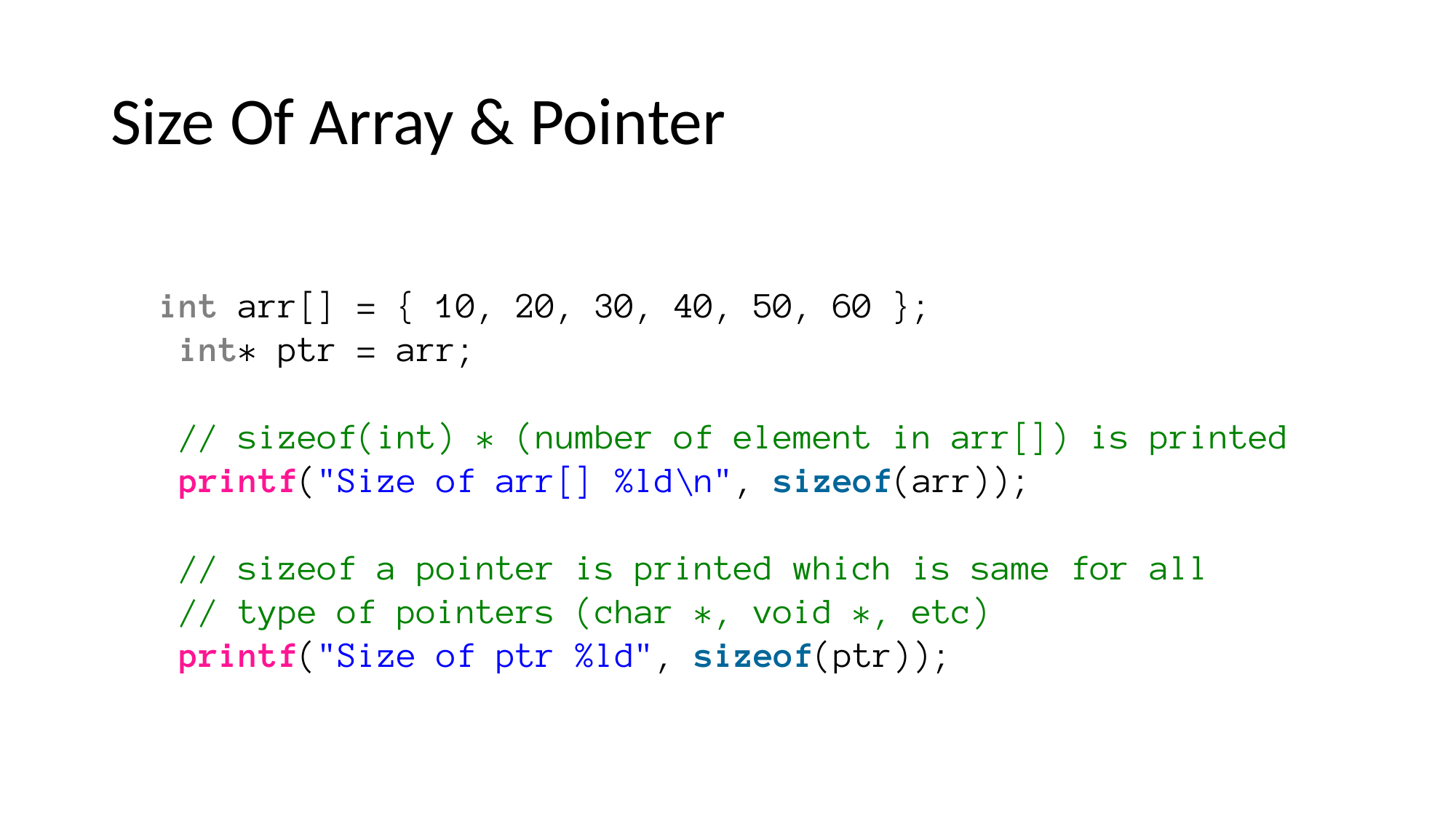

# Size Of Array & Pointer
   int arr[] = { 10, 20, 30, 40, 50, 60 };
    int* ptr = arr;

    // sizeof(int) * (number of element in arr[]) is printed
    printf("Size of arr[] %ld\n", sizeof(arr));

    // sizeof a pointer is printed which is same for all
    // type of pointers (char *, void *, etc)
    printf("Size of ptr %ld", sizeof(ptr));